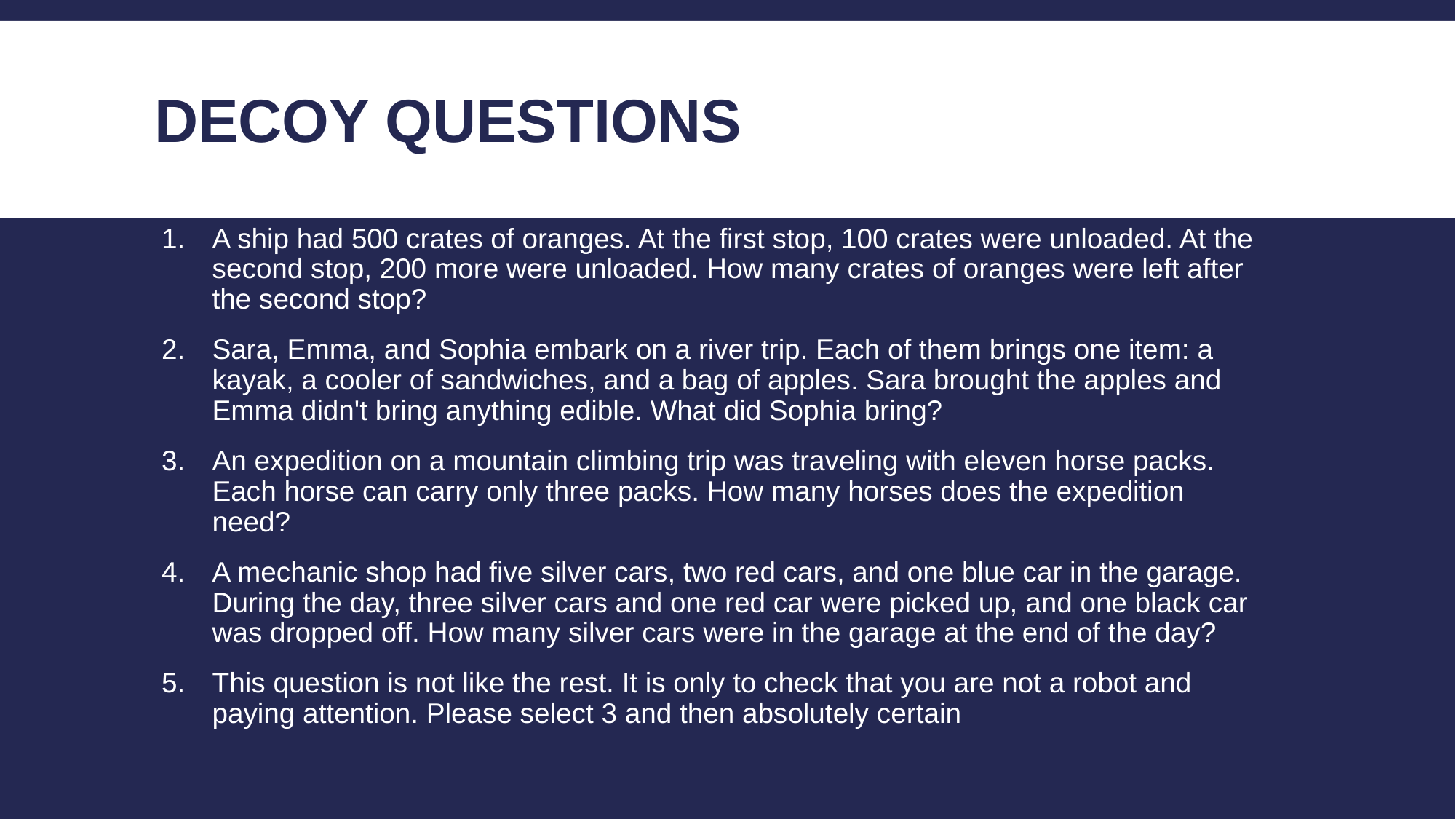

# Decoy Questions
A ship had 500 crates of oranges. At the first stop, 100 crates were unloaded. At the second stop, 200 more were unloaded. How many crates of oranges were left after the second stop?
Sara, Emma, and Sophia embark on a river trip. Each of them brings one item: a kayak, a cooler of sandwiches, and a bag of apples. Sara brought the apples and Emma didn't bring anything edible. What did Sophia bring?
An expedition on a mountain climbing trip was traveling with eleven horse packs. Each horse can carry only three packs. How many horses does the expedition need?
A mechanic shop had five silver cars, two red cars, and one blue car in the garage. During the day, three silver cars and one red car were picked up, and one black car was dropped off. How many silver cars were in the garage at the end of the day?
This question is not like the rest. It is only to check that you are not a robot and paying attention. Please select 3 and then absolutely certain